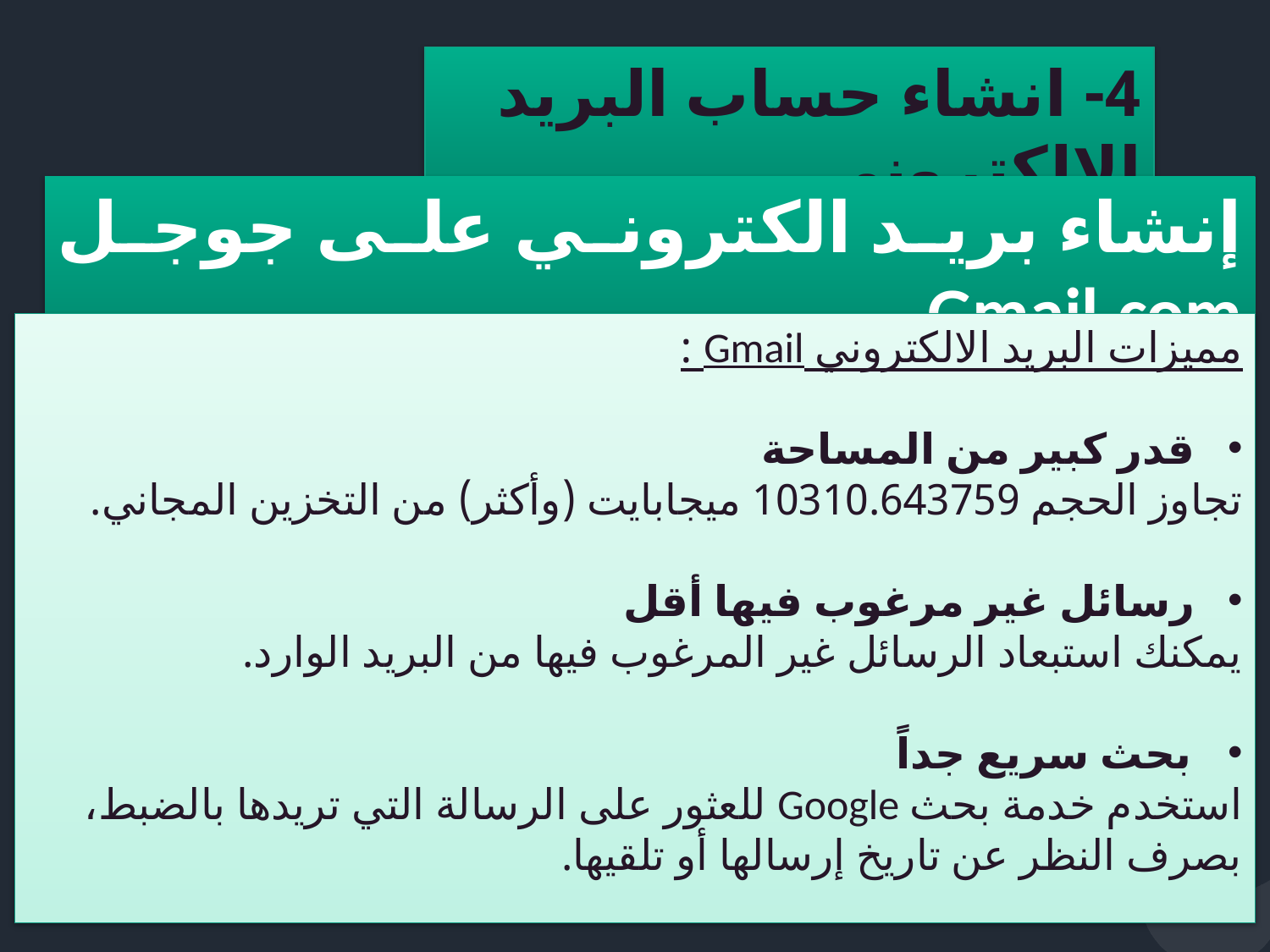

4- انشاء حساب البريد الإلكتروني
إنشاء بريد الكتروني على جوجل Gmail.com
مميزات البريد الالكتروني Gmail :

قدر كبير من المساحة
تجاوز الحجم 10310.643759 ميجابايت (وأكثر) من التخزين المجاني.

رسائل غير مرغوب فيها أقل
يمكنك استبعاد الرسائل غير المرغوب فيها من البريد الوارد.

بحث سريع جداً
استخدم خدمة بحث Google للعثور على الرسالة التي تريدها بالضبط، بصرف النظر عن تاريخ إرسالها أو تلقيها.